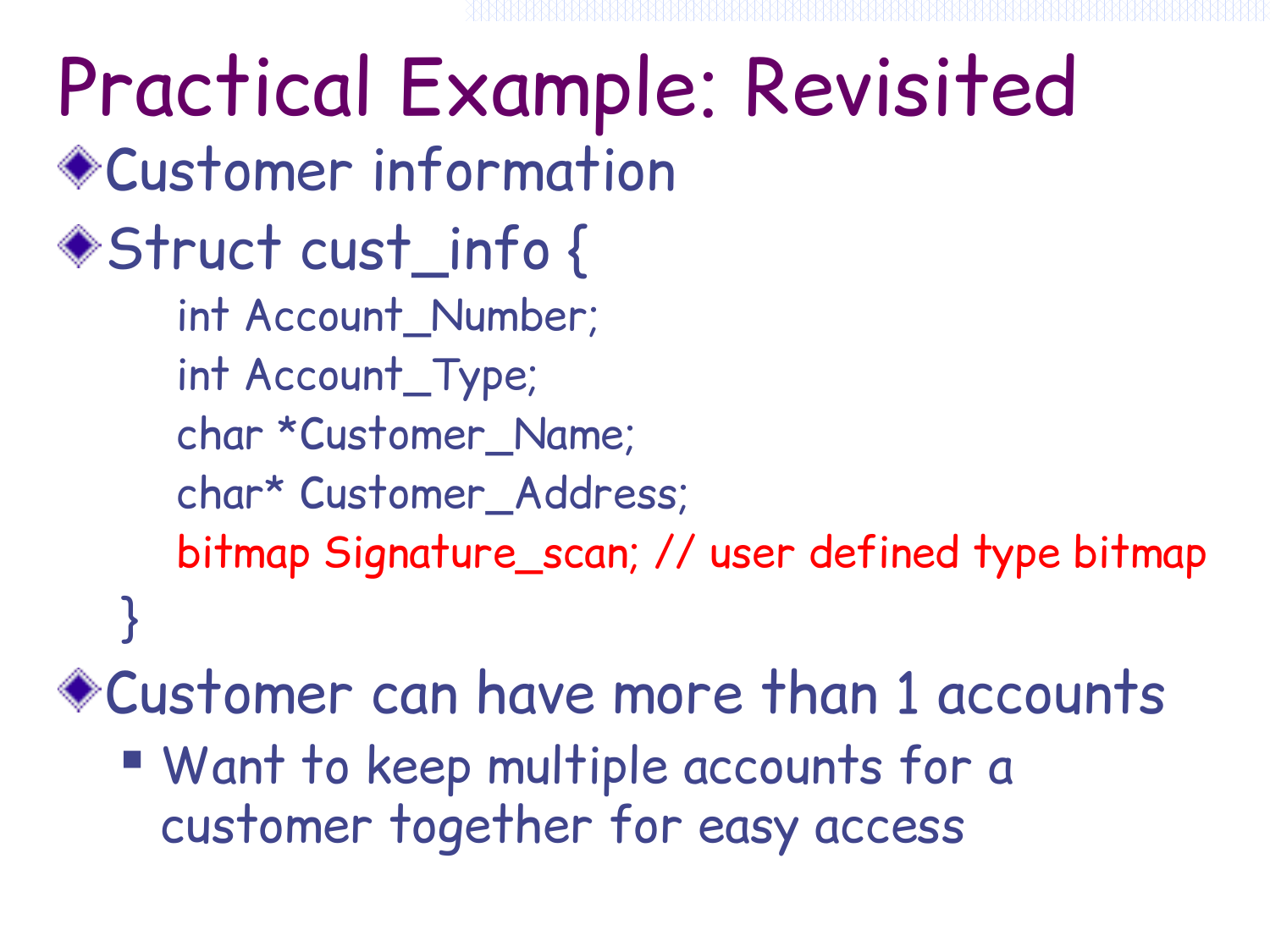

# Practical Example: Revisited
Customer information
Struct cust_info {
int Account_Number;
int Account_Type;
char *Customer_Name;
char* Customer_Address;
bitmap Signature_scan; // user defined type bitmap
}
Customer can have more than 1 accounts
Want to keep multiple accounts for a customer together for easy access